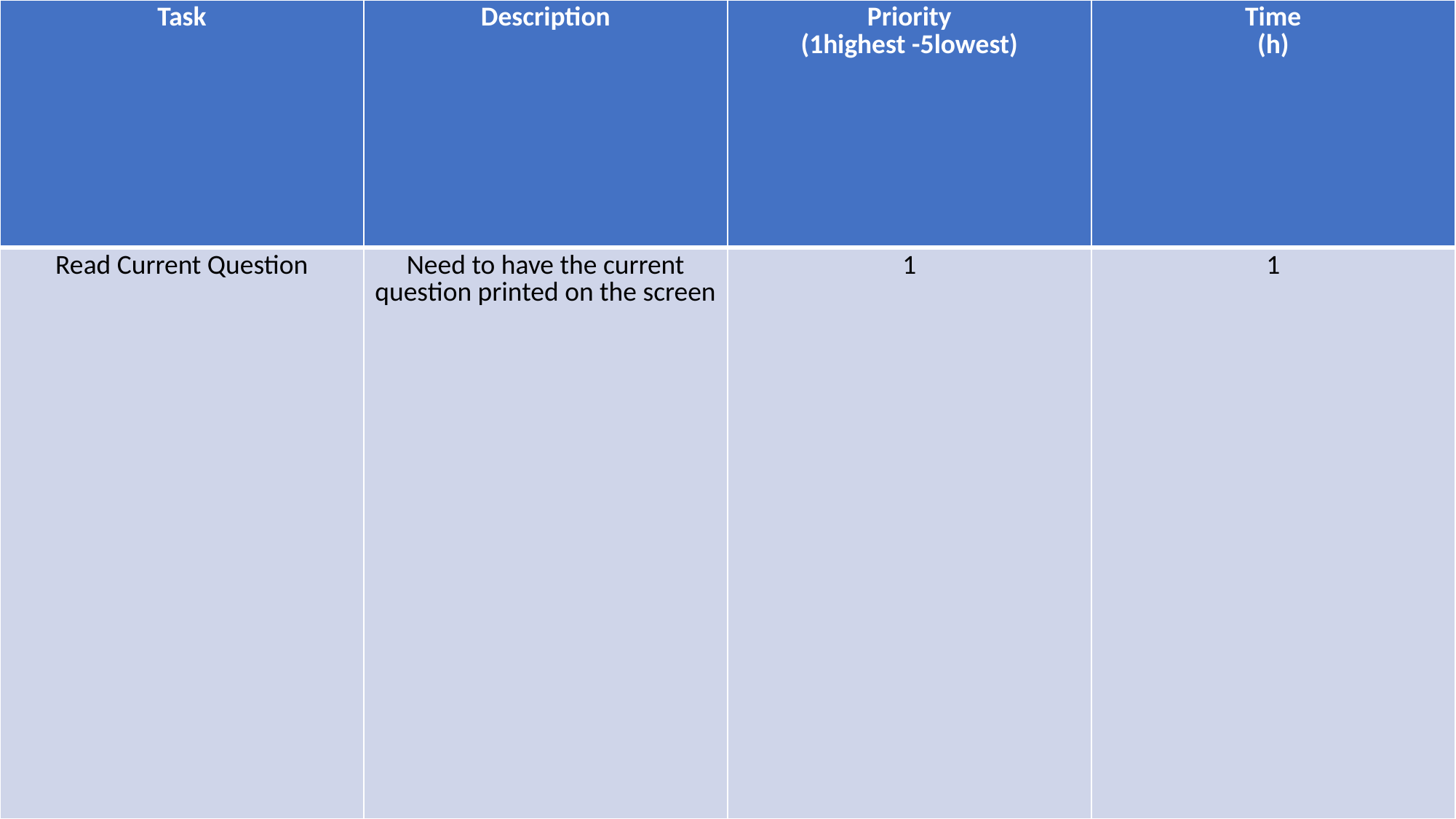

| Task | Description | Priority (1highest -5lowest) | Time (h) |
| --- | --- | --- | --- |
| Read Current Question | Need to have the current question printed on the screen | 1 | 1 |